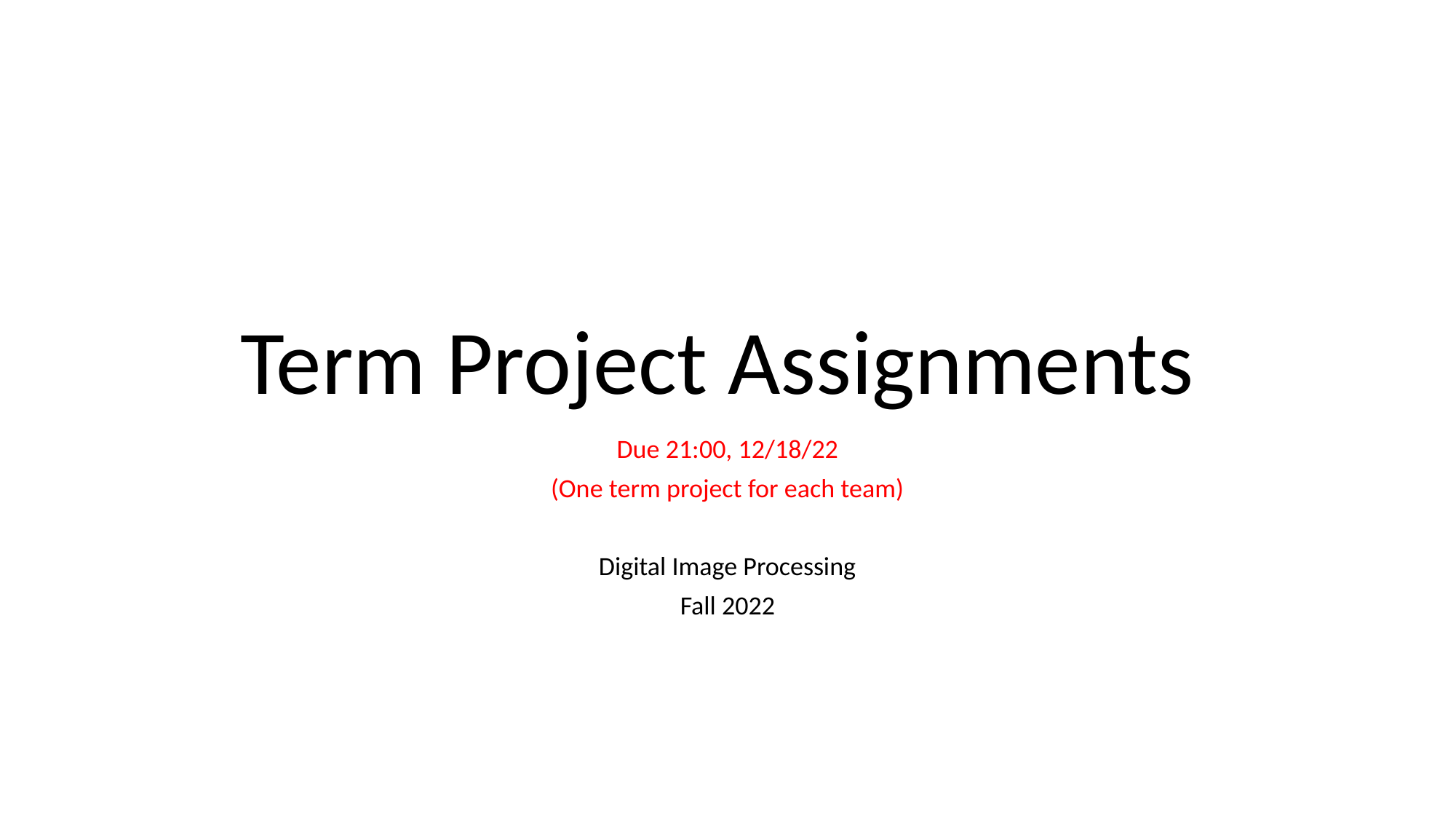

# Term Project Assignments
Due 21:00, 12/18/22
(One term project for each team)

Digital Image Processing
Fall 2022